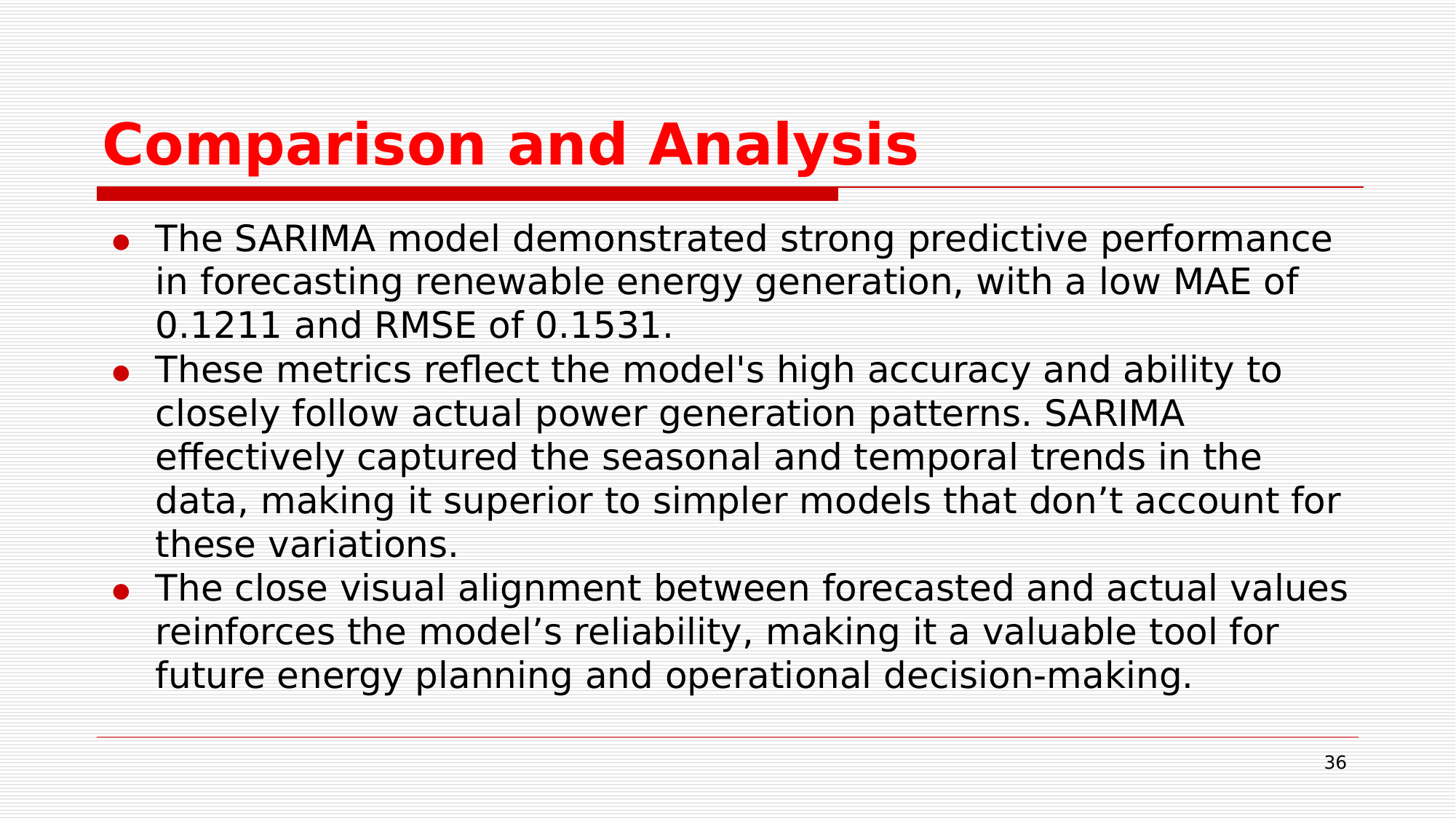

# Comparison and Analysis
The SARIMA model demonstrated strong predictive performance in forecasting renewable energy generation, with a low MAE of 0.1211 and RMSE of 0.1531.
These metrics reflect the model's high accuracy and ability to closely follow actual power generation patterns. SARIMA effectively captured the seasonal and temporal trends in the data, making it superior to simpler models that don’t account for these variations.
The close visual alignment between forecasted and actual values reinforces the model’s reliability, making it a valuable tool for future energy planning and operational decision-making.
36